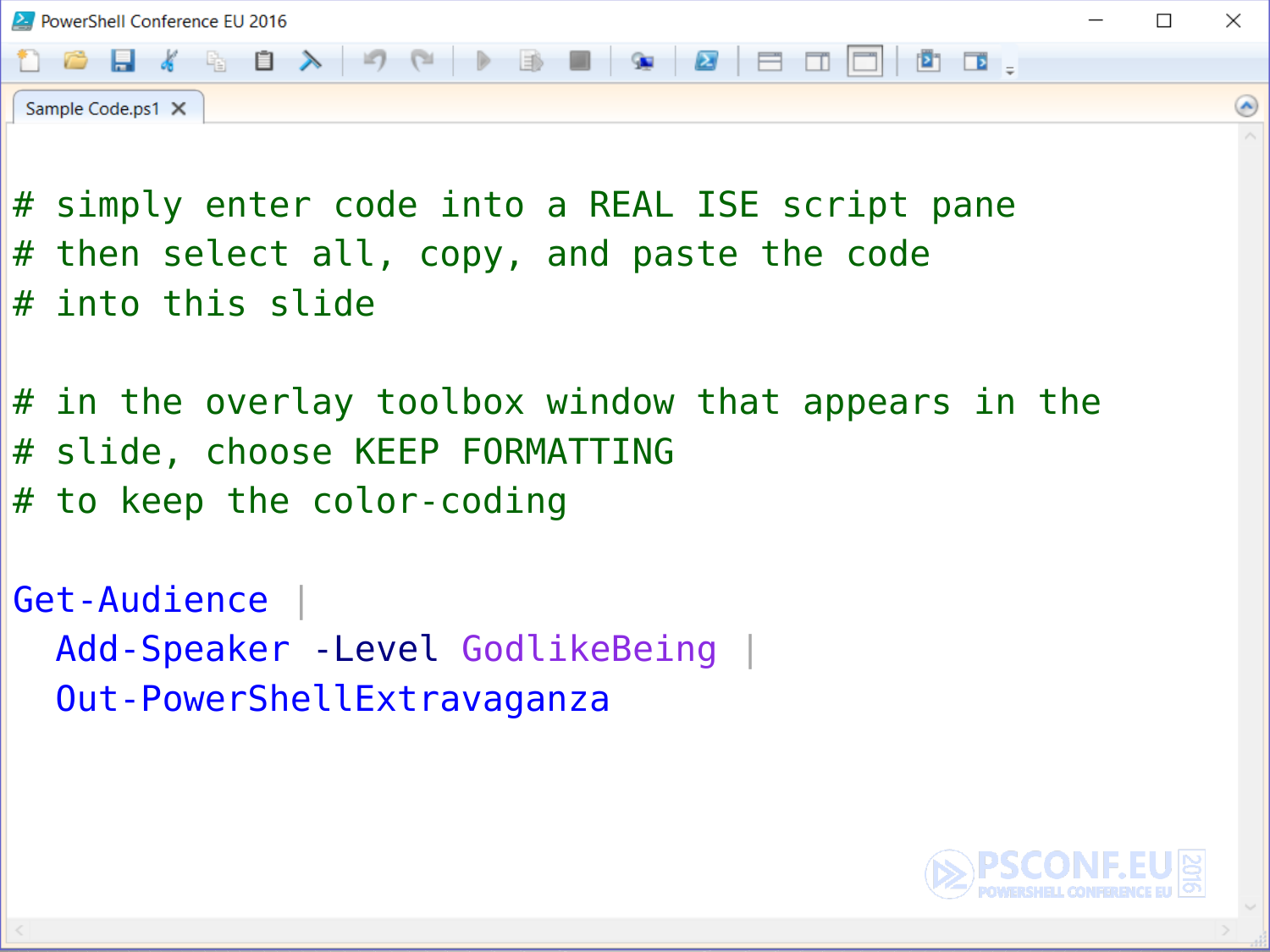

# simply enter code into a REAL ISE script pane
# then select all, copy, and paste the code
# into this slide

# in the overlay toolbox window that appears in the
# slide, choose KEEP FORMATTING
# to keep the color-coding

Get-Audience |
  Add-Speaker -Level GodlikeBeing |
  Out-PowerShellExtravaganza